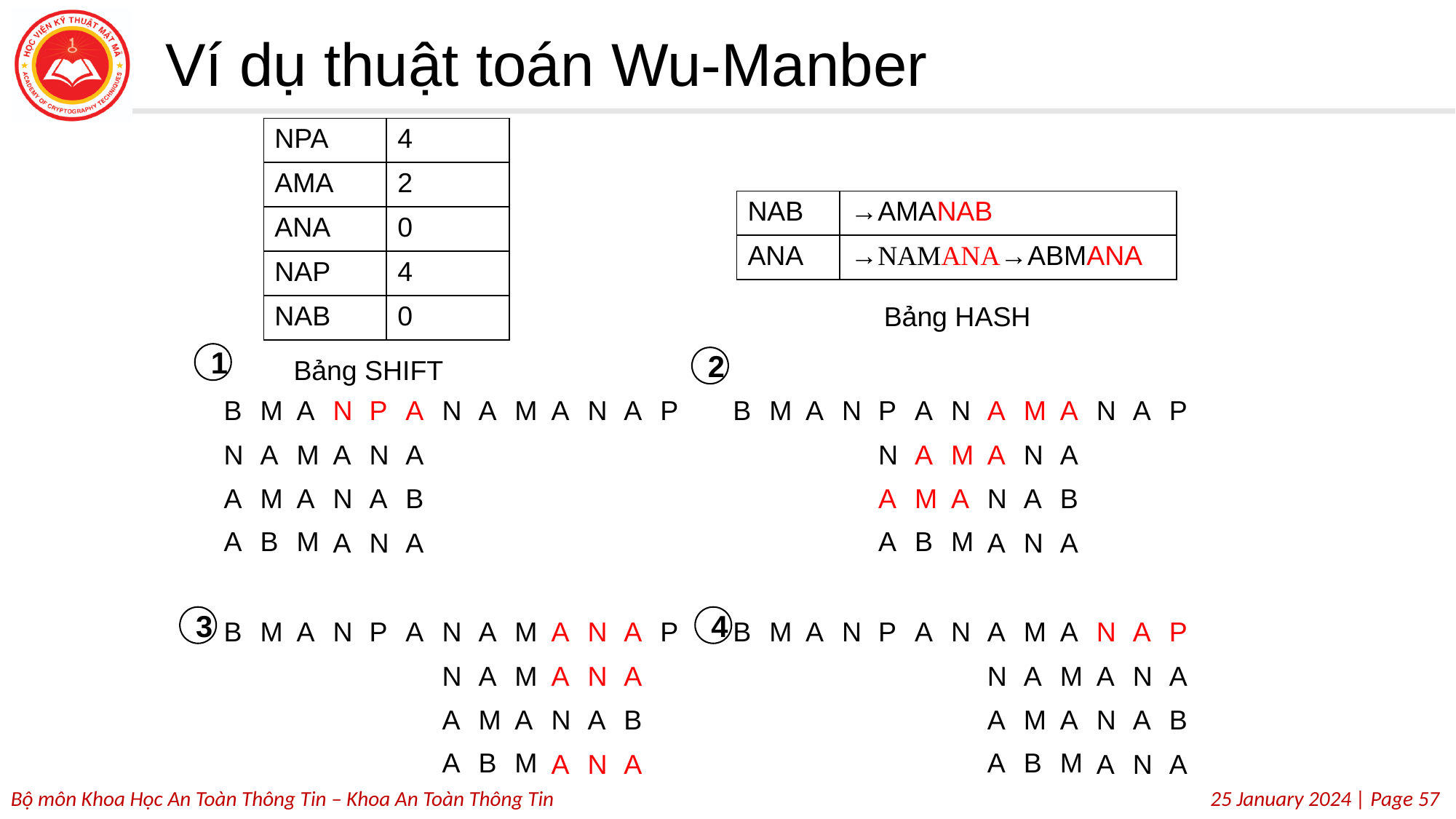

# Ví dụ thuật toán Wu-Manber
| NPA | 4 |
| --- | --- |
| AMA | 2 |
| ANA | 0 |
| NAP | 4 |
| NAB | 0 |
| NAB | →AMANAB |
| --- | --- |
| ANA | →NAMANA→ABMANA |
Bảng HASH
1
2
Bảng SHIFT
| B | M | A | N | P | A | N | A | M | A | N | A | P |  | B | M | A | N | P | A | N | A | M | A | N | A | P |
| --- | --- | --- | --- | --- | --- | --- | --- | --- | --- | --- | --- | --- | --- | --- | --- | --- | --- | --- | --- | --- | --- | --- | --- | --- | --- | --- |
| N | A | M | A | N | A |  |  |  |  |  |  |  |  |  |  |  |  | N | A | M | A | N | A |  |  |  |
| A | M | A | N | A | B |  |  |  |  |  |  |  |  |  |  |  |  | A | M | A | N | A | B |  |  |  |
| A | B | M | A | N | A |  |  |  |  |  |  |  |  |  |  |  |  | A | B | M | A | N | A |  |  |  |
|  |  |  |  |  |  |  |  |  |  |  |  |  |  |  |  |  |  |  |  |  |  |  |  |  |  |  |
| B | M | A | N | P | A | N | A | M | A | N | A | P |  | B | M | A | N | P | A | N | A | M | A | N | A | P |
|  |  |  |  |  |  | N | A | M | A | N | A |  |  |  |  |  |  |  |  |  | N | A | M | A | N | A |
|  |  |  |  |  |  | A | M | A | N | A | B |  |  |  |  |  |  |  |  |  | A | M | A | N | A | B |
|  |  |  |  |  |  | A | B | M | A | N | A |  |  |  |  |  |  |  |  |  | A | B | M | A | N | A |
3
4